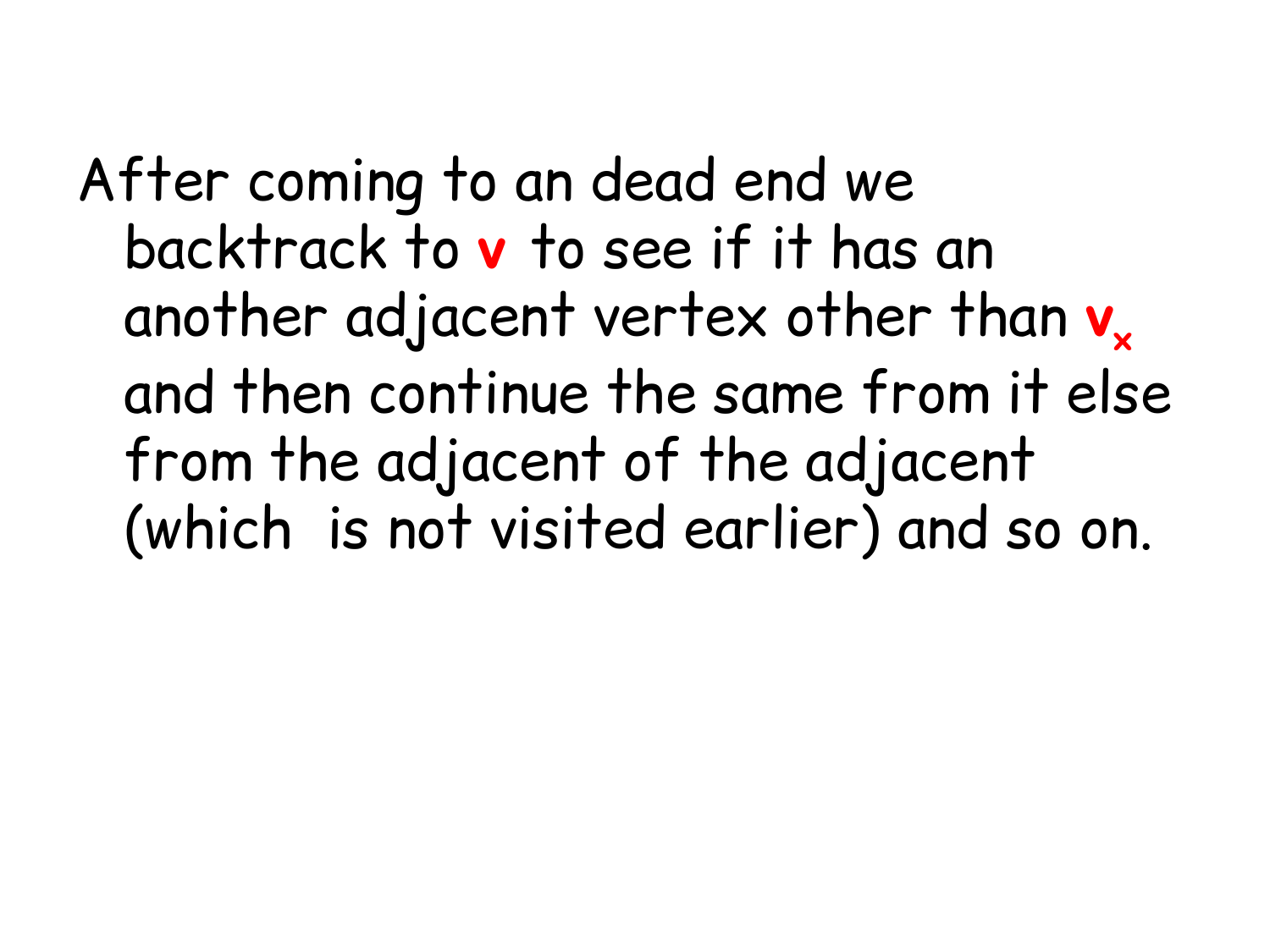

After coming to an dead end we backtrack to v to see if it has an another adjacent vertex other than vx and then continue the same from it else from the adjacent of the adjacent (which  is not visited earlier) and so on.